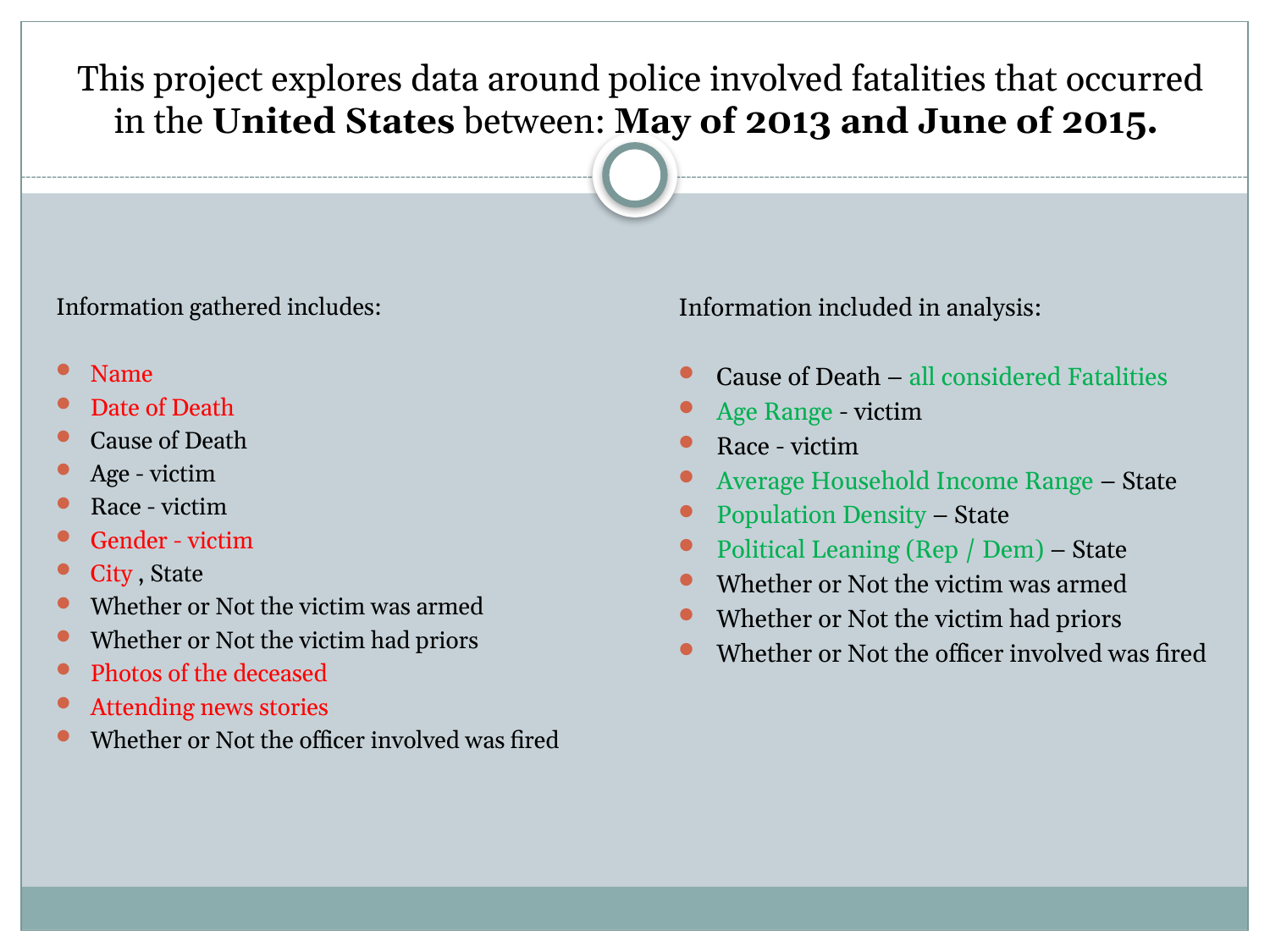

This project explores data around police involved fatalities that occurred in the United States between: May of 2013 and June of 2015.
Information gathered includes:

Name
Date of Death
Cause of Death
Age - victim
Race - victim
Gender - victim
City , State
Whether or Not the victim was armed
Whether or Not the victim had priors
Photos of the deceased
Attending news stories
Whether or Not the officer involved was fired

Information included in analysis:

Cause of Death – all considered Fatalities
Age Range - victim
Race - victim
Average Household Income Range – State
Population Density – State
Political Leaning (Rep / Dem) – State
Whether or Not the victim was armed
Whether or Not the victim had priors
Whether or Not the officer involved was fired